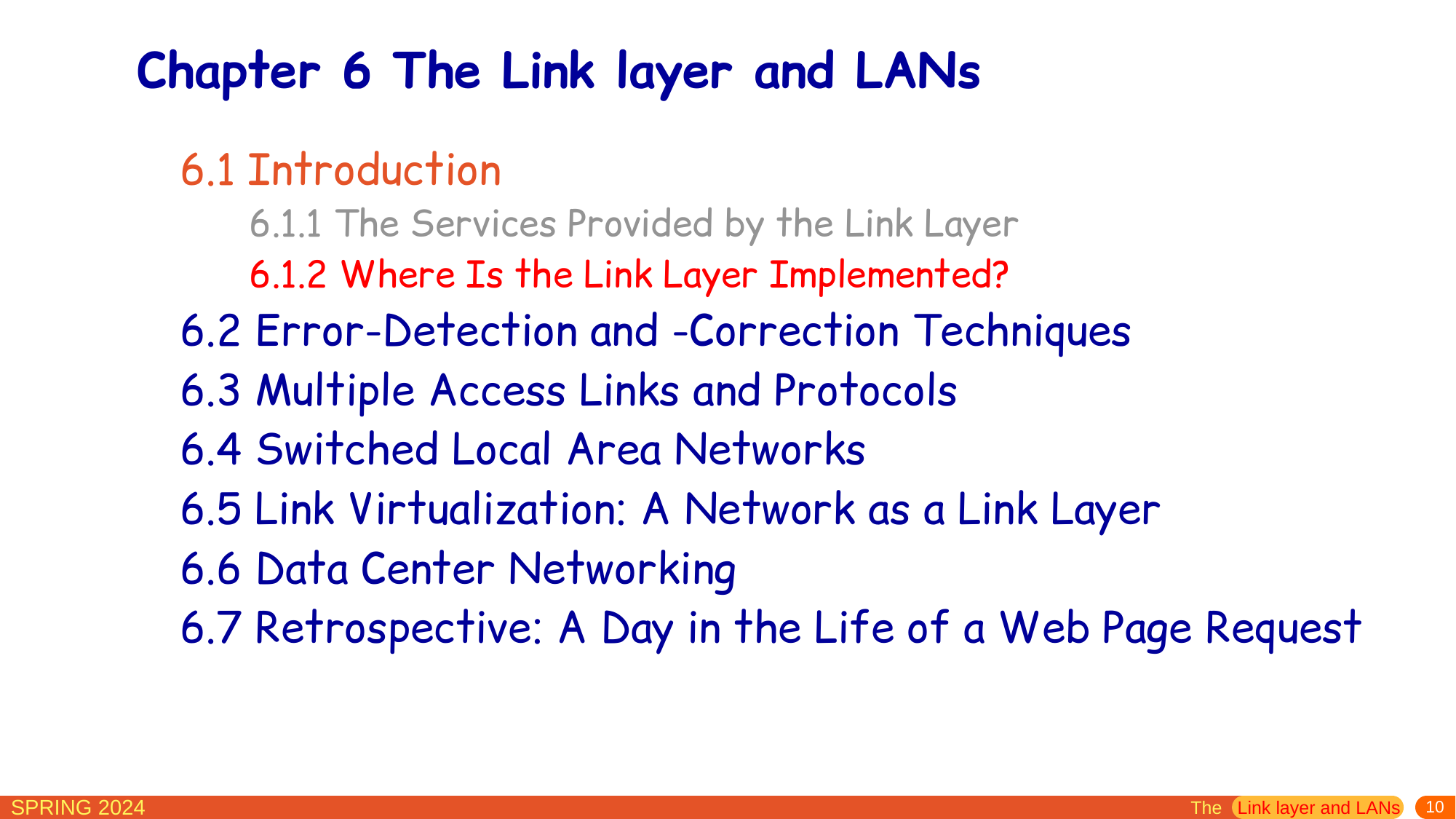

Chapter 6 The Link layer and LANs
6.1 Introduction
  6.1.1 The Services Provided by the Link Layer
  6.1.2 Where Is the Link Layer Implemented?
6.2 Error-Detection and -Correction Techniques
6.3 Multiple Access Links and Protocols
6.4 Switched Local Area Networks
6.5 Link Virtualization: A Network as a Link Layer
6.6 Data Center Networking
6.7 Retrospective: A Day in the Life of a Web Page Request
The   Link layer and LANs